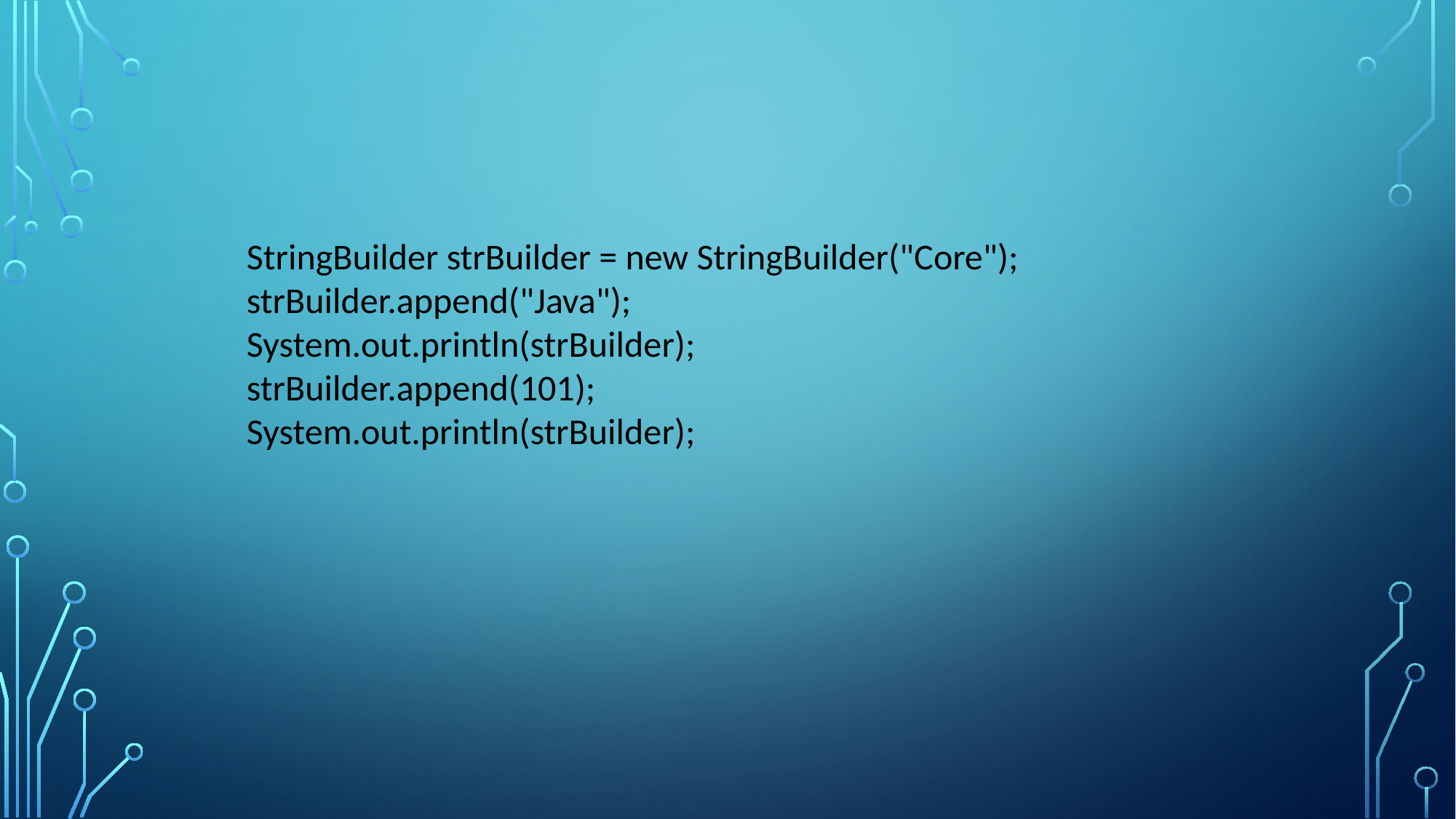

StringBuilder strBuilder = new StringBuilder("Core");
strBuilder.append("Java");
System.out.println(strBuilder);
strBuilder.append(101);
System.out.println(strBuilder);